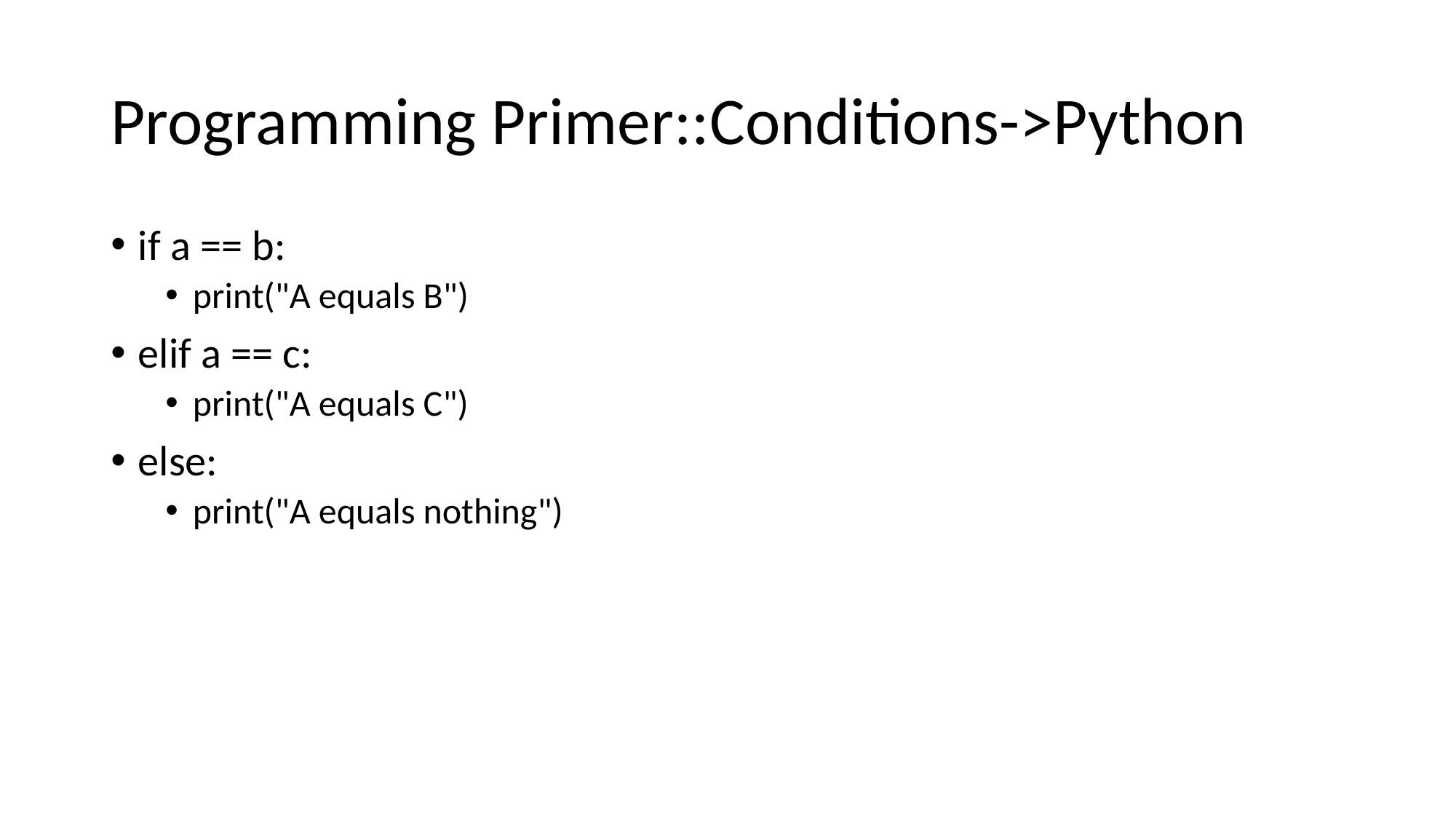

# Programming Primer::Conditions->Python
if a == b:
print("A equals B")
elif a == c:
print("A equals C")
else:
print("A equals nothing")